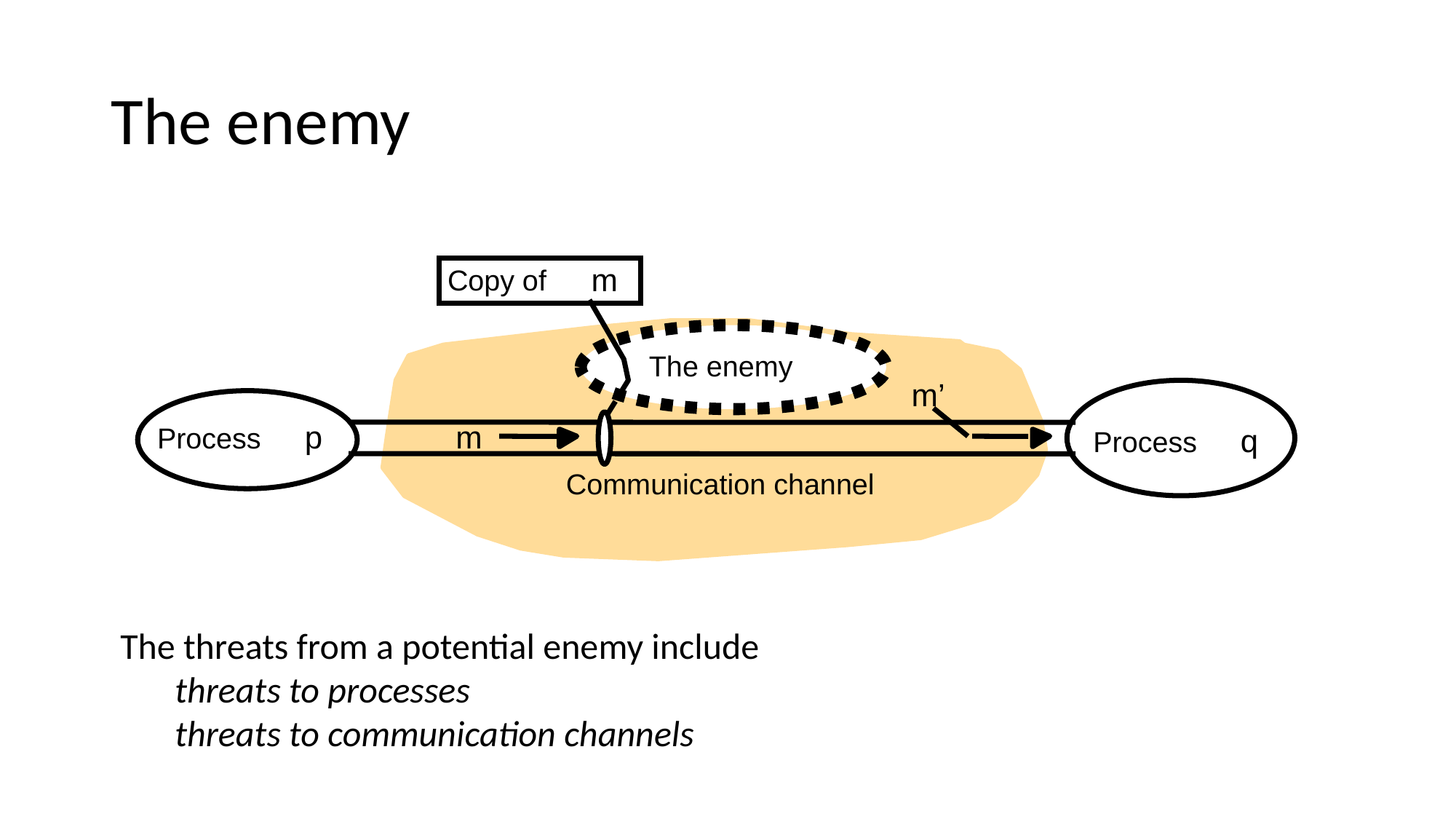

# The enemy

m
Copy of

The enemy
m’

p
m
Process
q

Process

Communication channel
The threats from a potential enemy include
threats to processes
threats to communication channels